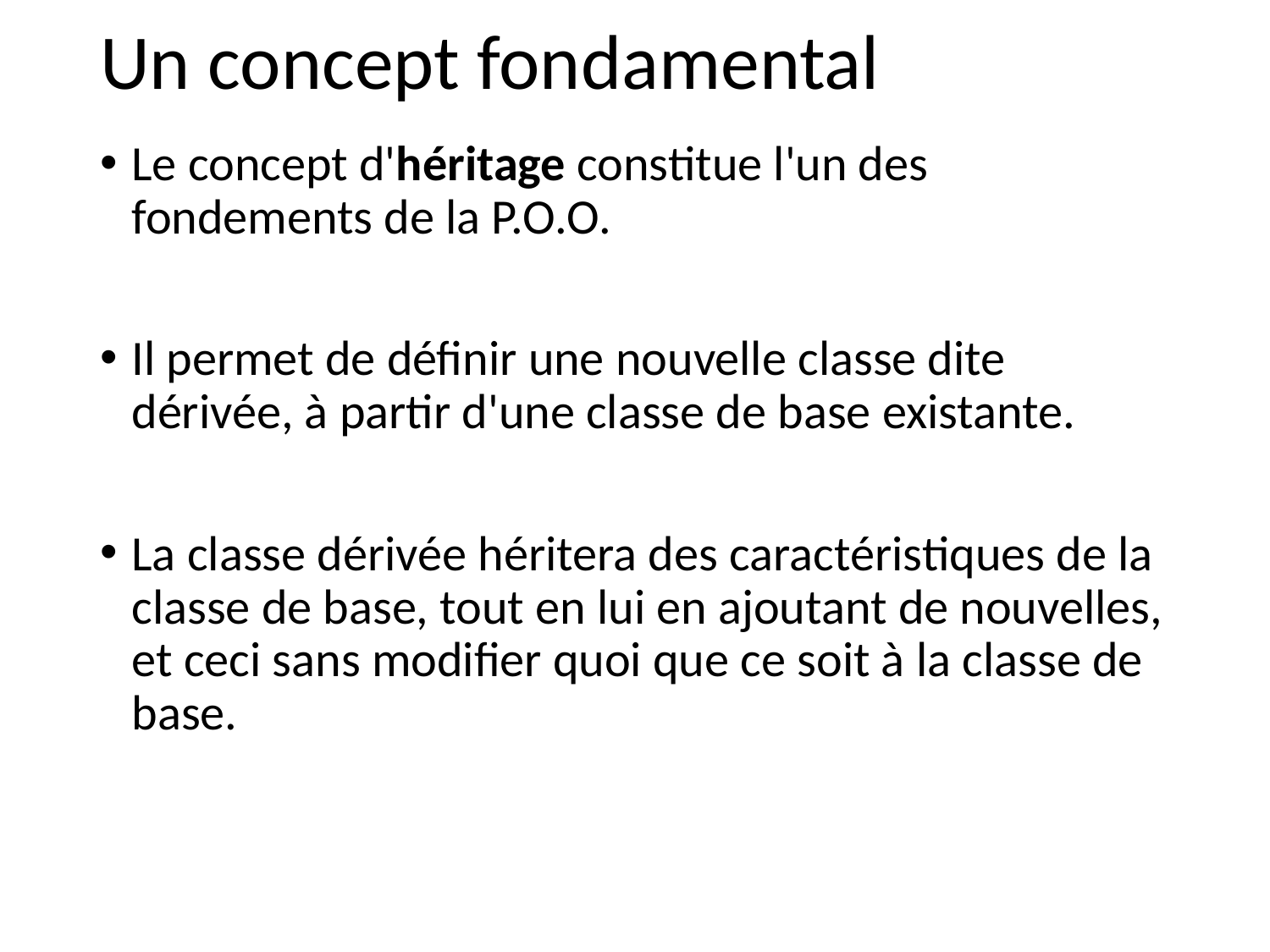

# Un concept fondamental
Le concept d'héritage constitue l'un des fondements de la P.O.O.

Il permet de définir une nouvelle classe dite dérivée, à partir d'une classe de base existante.

La classe dérivée héritera des caractéristiques de la classe de base, tout en lui en ajoutant de nouvelles, et ceci sans modifier quoi que ce soit à la classe de base.